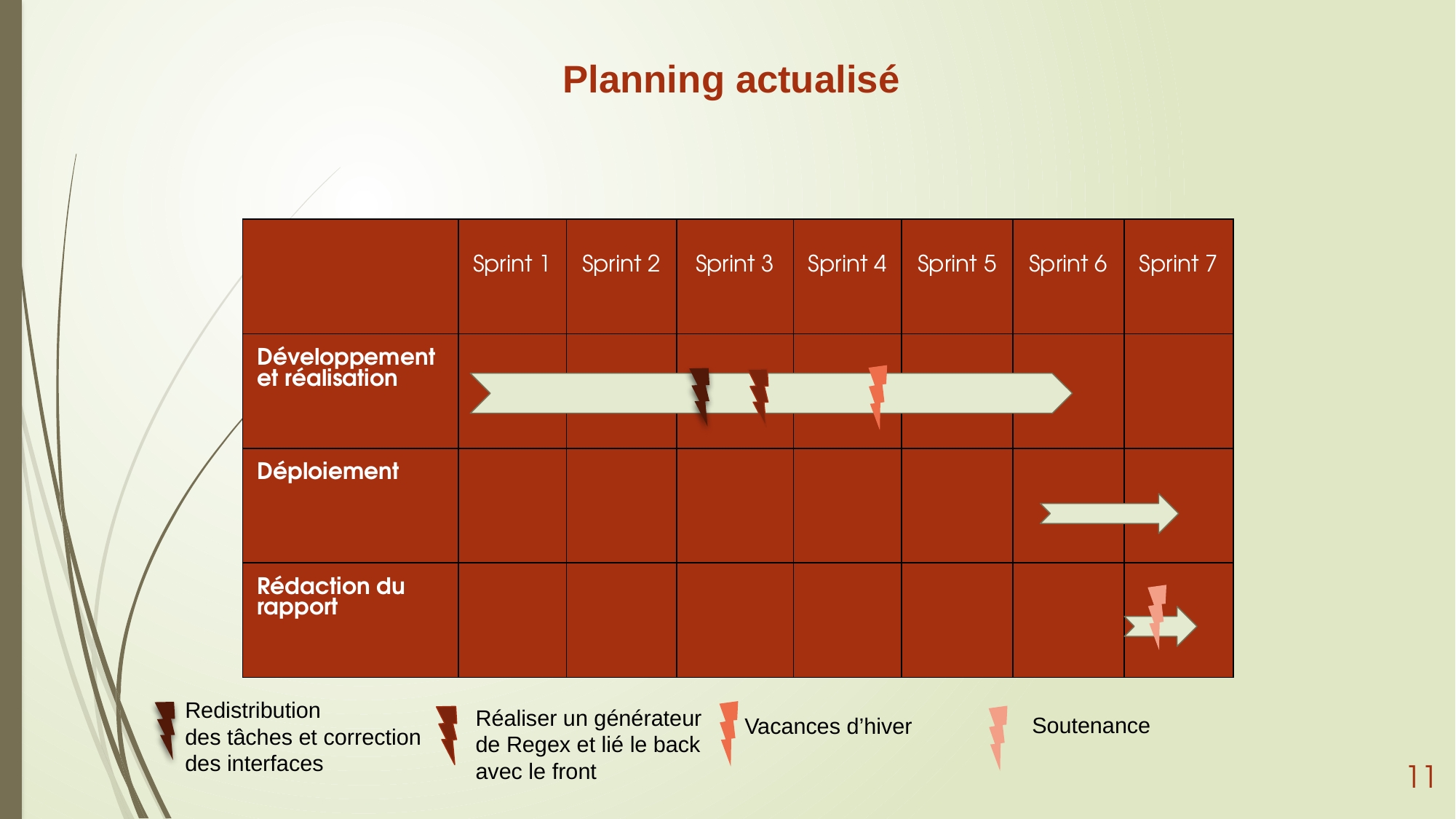

# Planning actualisé
|  | Sprint 1 | Sprint 2 | Sprint 3 | Sprint 4 | Sprint 5 | Sprint 6 | Sprint 7 |
| --- | --- | --- | --- | --- | --- | --- | --- |
| Développement et réalisation |  |  |  |  |  |  |  |
| Déploiement |  |  |  |  |  |  |  |
| Rédaction du rapport |  |  |  |  |  |  |  |

Redistribution
des tâches et correction des interfaces
Réaliser un générateur de Regex et lié le back avec le front

Soutenance
Vacances d’hiver
11